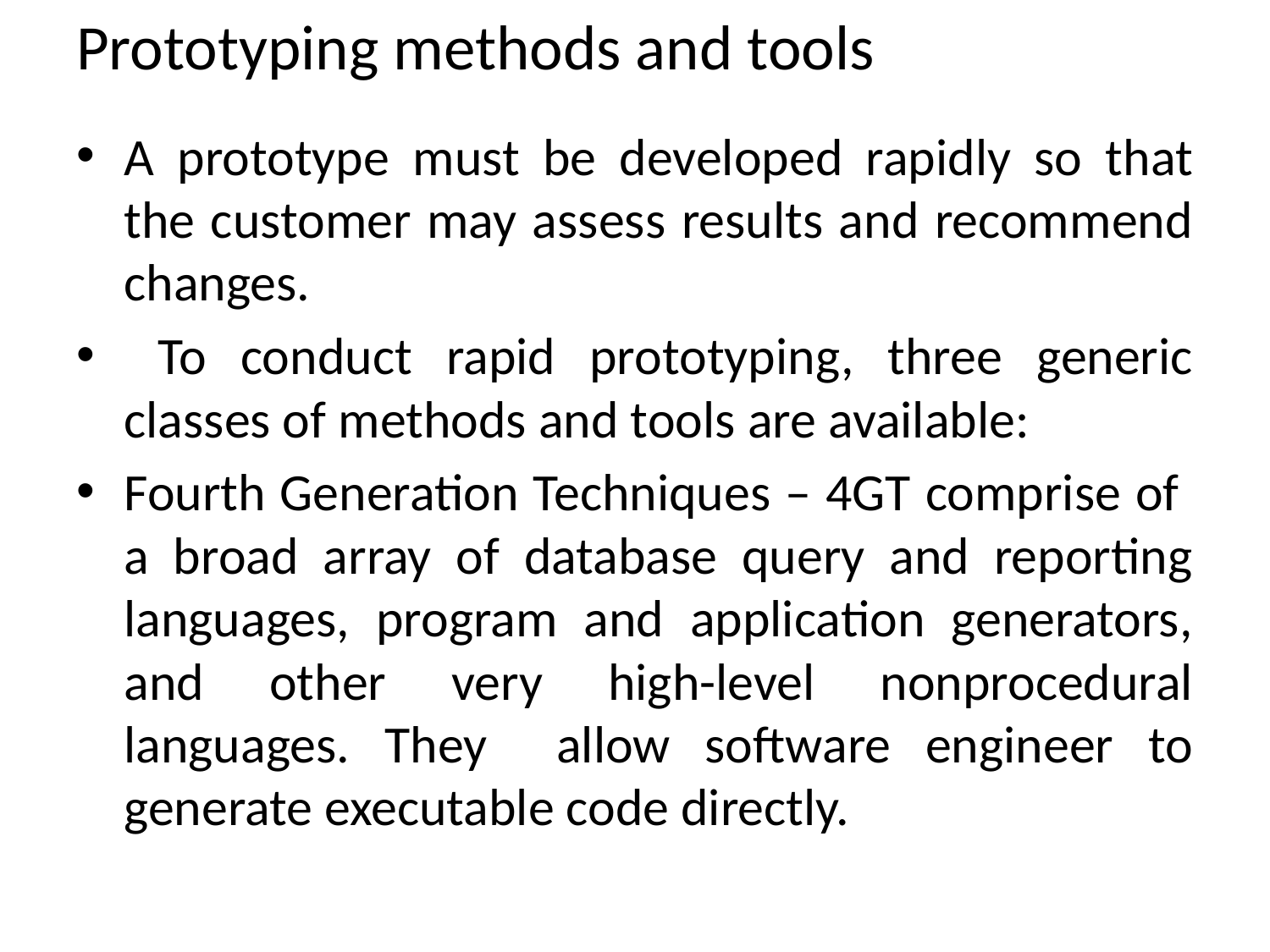

# Prototyping methods and tools
A prototype must be developed rapidly so that the customer may assess results and recommend changes.
 To conduct rapid prototyping, three generic classes of methods and tools are available:
Fourth Generation Techniques – 4GT comprise of  a broad array of database query and reporting languages, program and application generators, and other very high-level nonprocedural languages. They  allow software engineer to generate executable code directly.